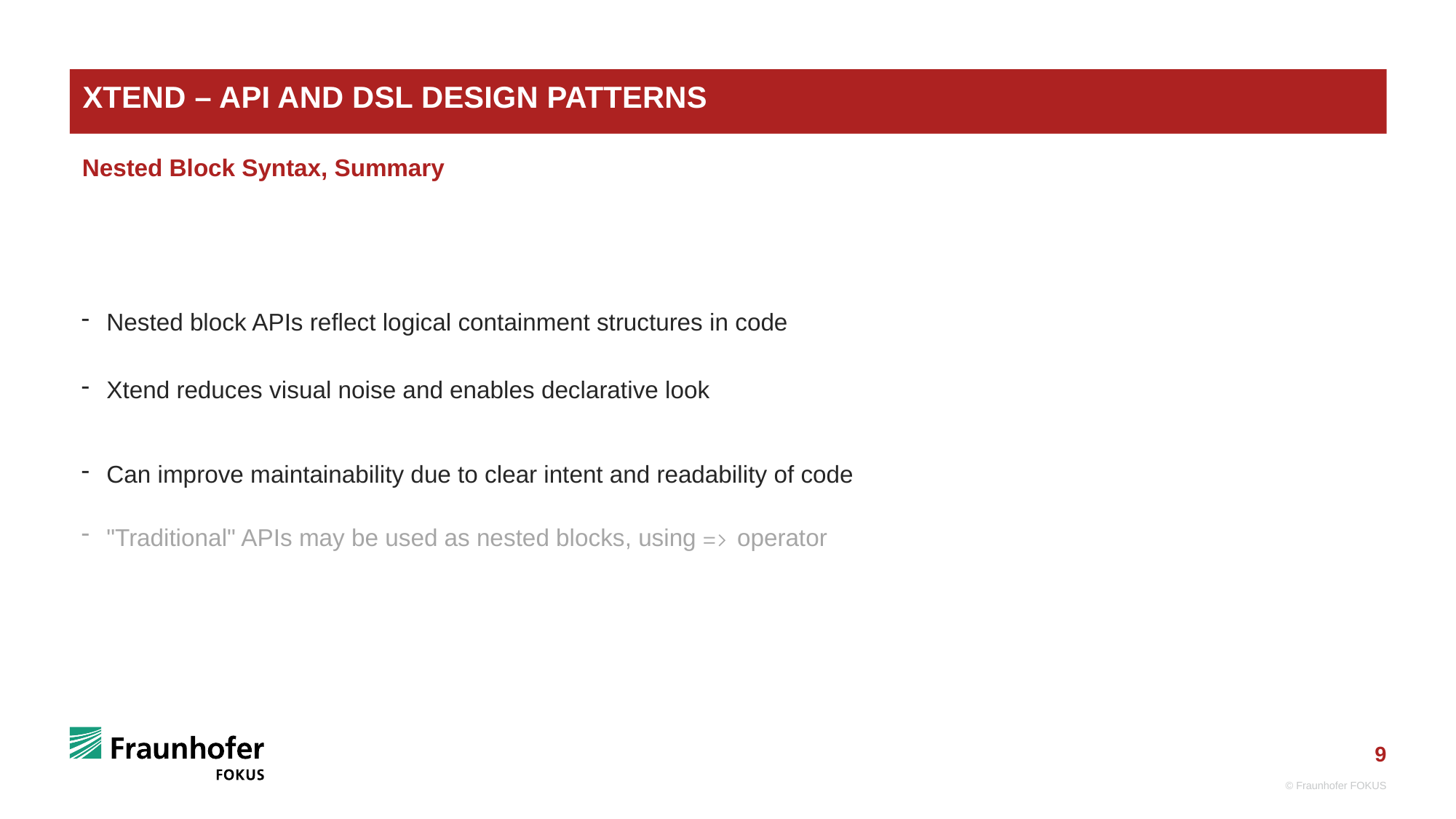

# Xtend – API and DSL Design Patterns
Nested Block Syntax, Summary

Nested block APIs reflect logical containment structures in code

Xtend reduces visual noise and enables declarative look

Can improve maintainability due to clear intent and readability of code
"Traditional" APIs may be used as nested blocks, using => operator

© Fraunhofer FOKUS